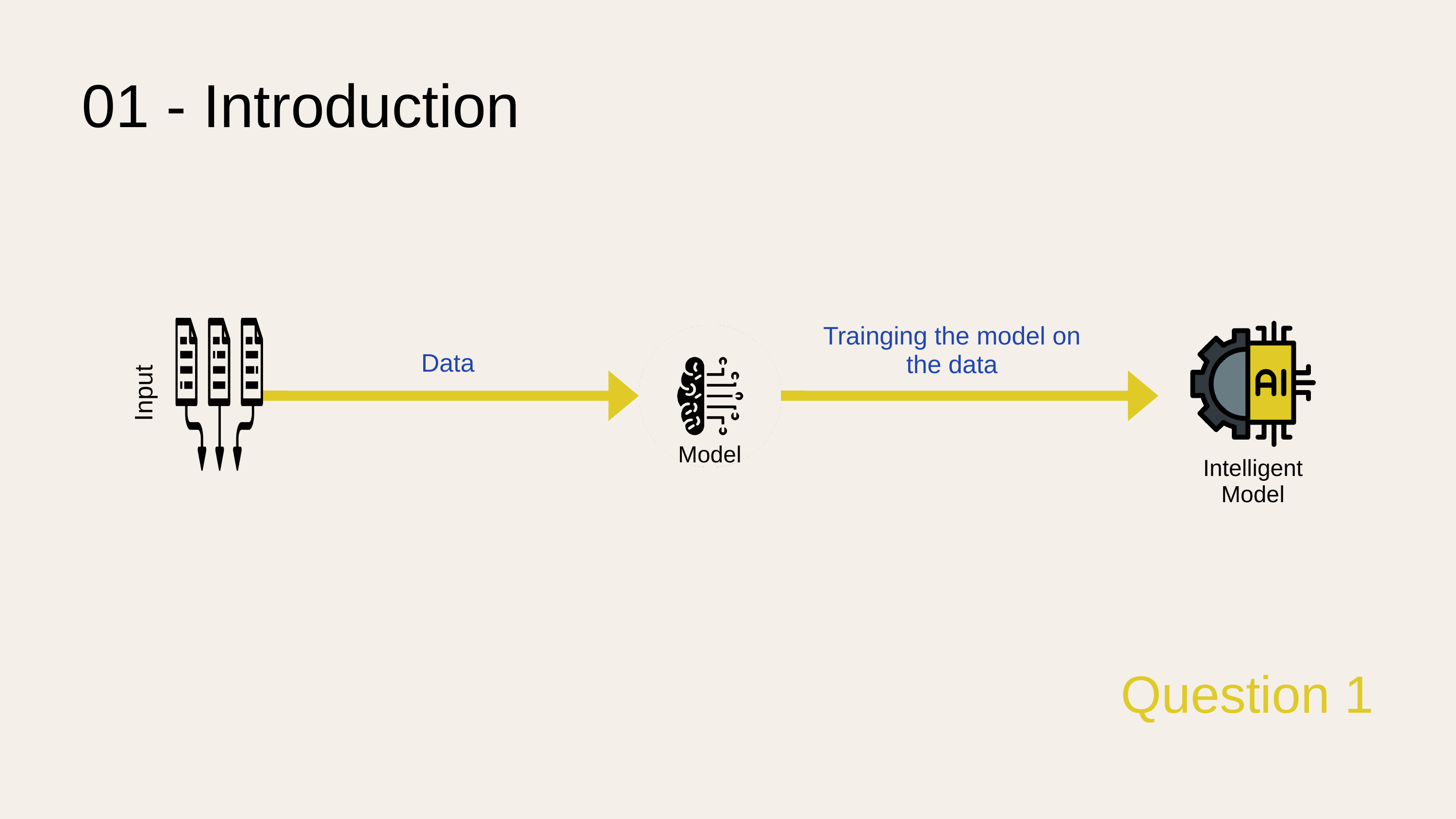

01 - Introduction

Trainging the model on the data

Data

Input

Model
Intelligent Model
Question 1